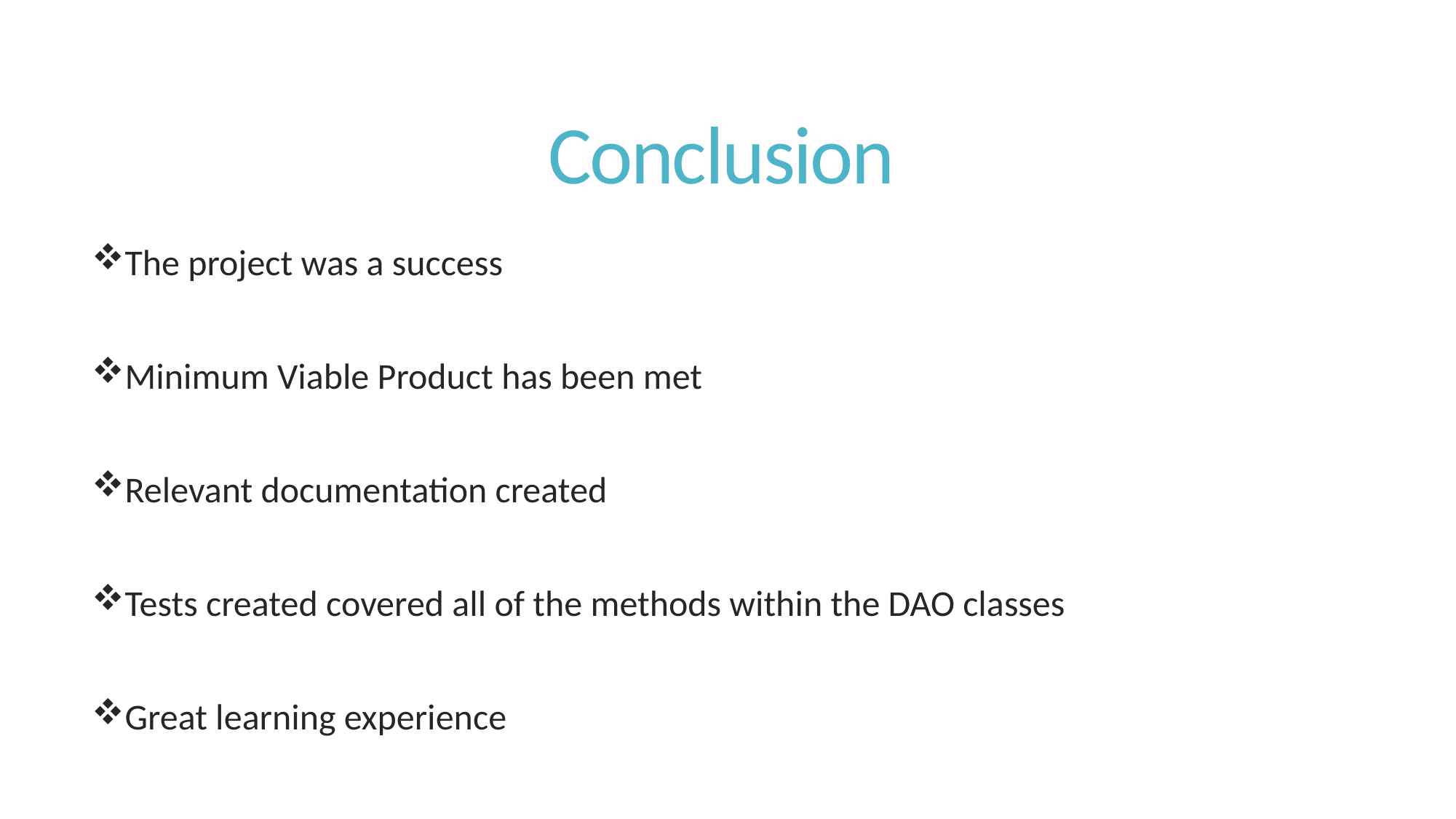

# Conclusion
The project was a success

Minimum Viable Product has been met

Relevant documentation created

Tests created covered all of the methods within the DAO classes

Great learning experience